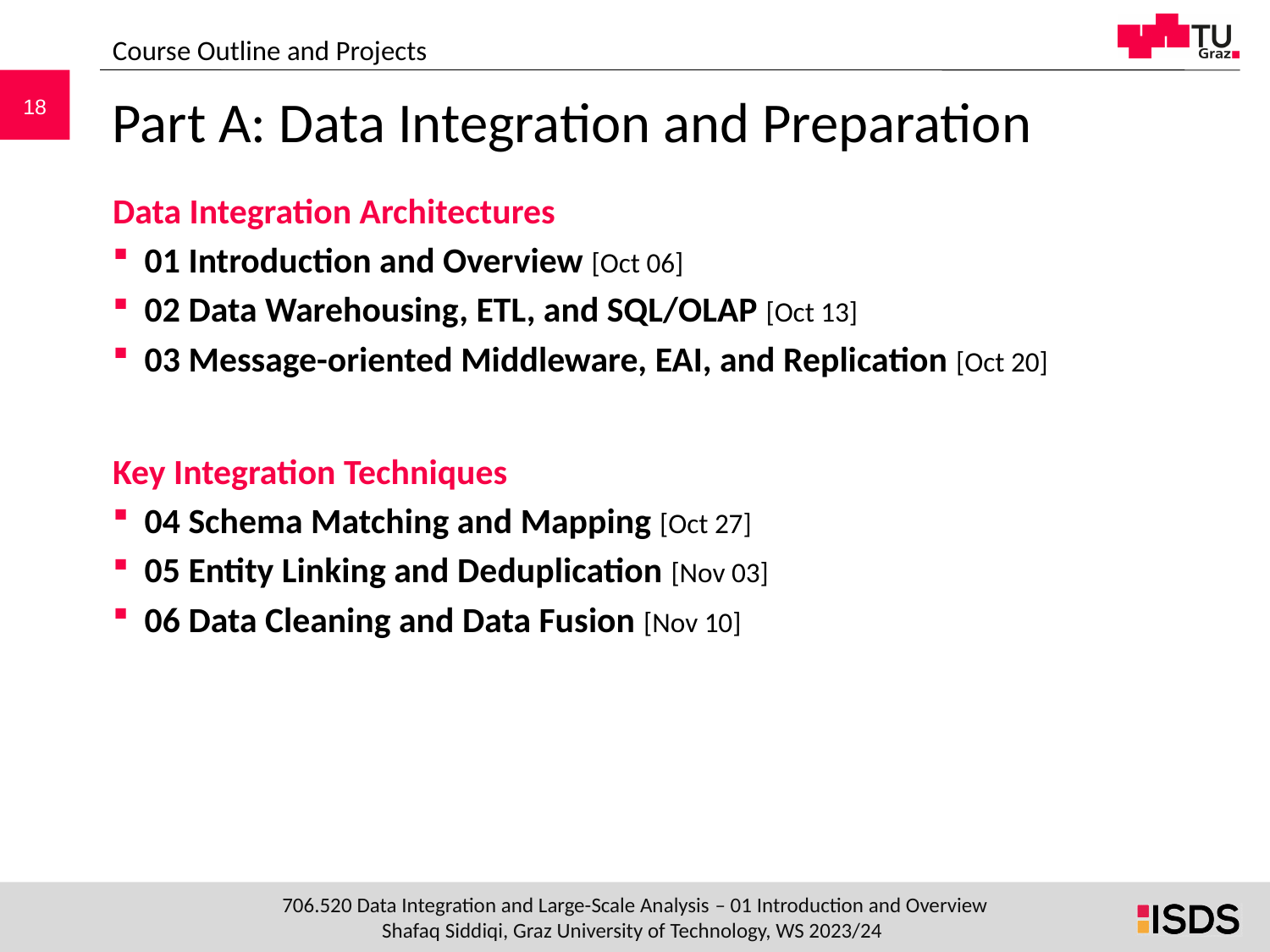

Course Outline and Projects
# Part A: Data Integration and Preparation
Data Integration Architectures
01 Introduction and Overview [Oct 06]
02 Data Warehousing, ETL, and SQL/OLAP [Oct 13]
03 Message-oriented Middleware, EAI, and Replication [Oct 20]

Key Integration Techniques
04 Schema Matching and Mapping [Oct 27]
05 Entity Linking and Deduplication [Nov 03]
06 Data Cleaning and Data Fusion [Nov 10]